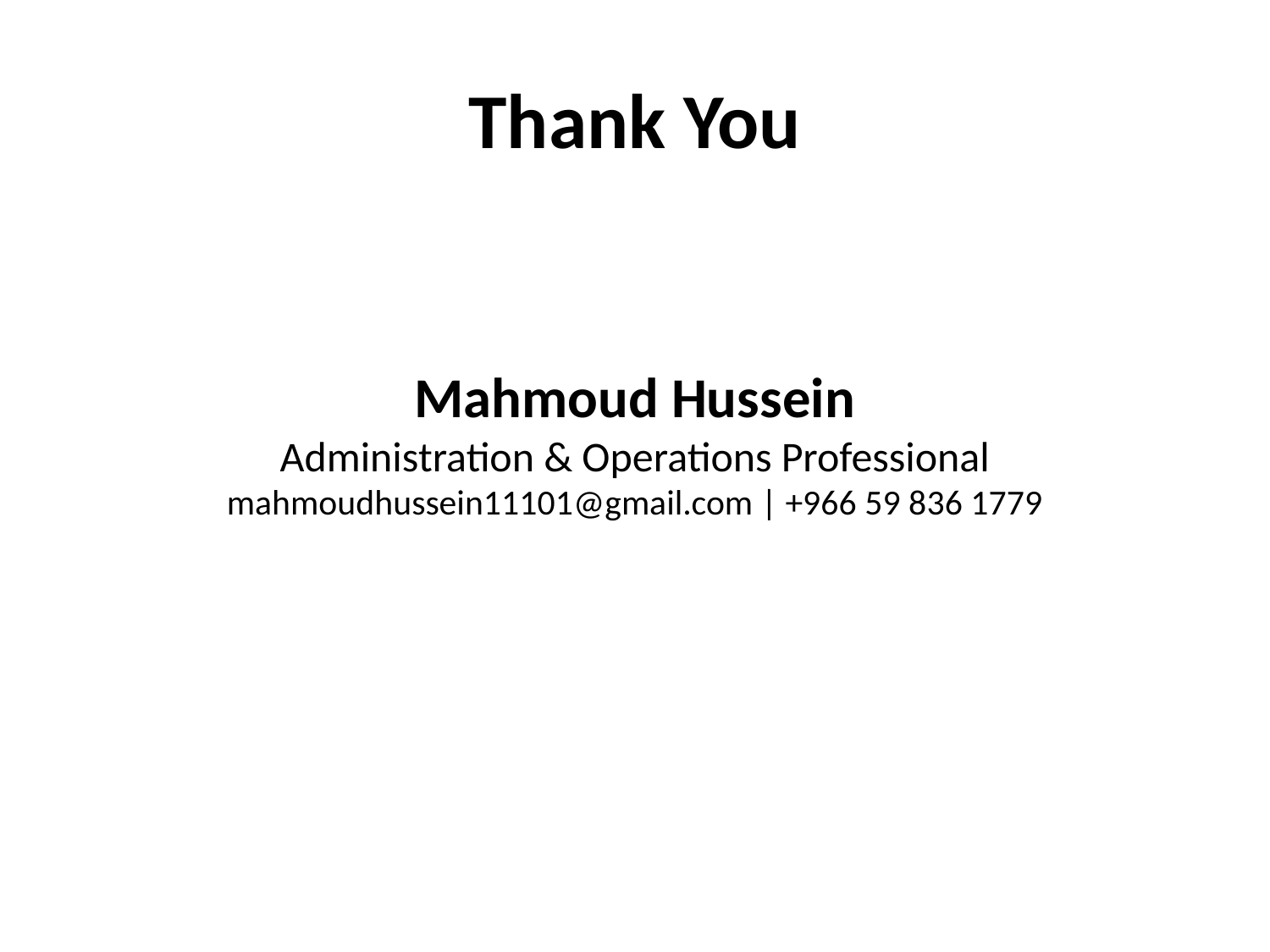

# Thank You

Mahmoud Hussein
Administration & Operations Professional
mahmoudhussein11101@gmail.com | +966 59 836 1779